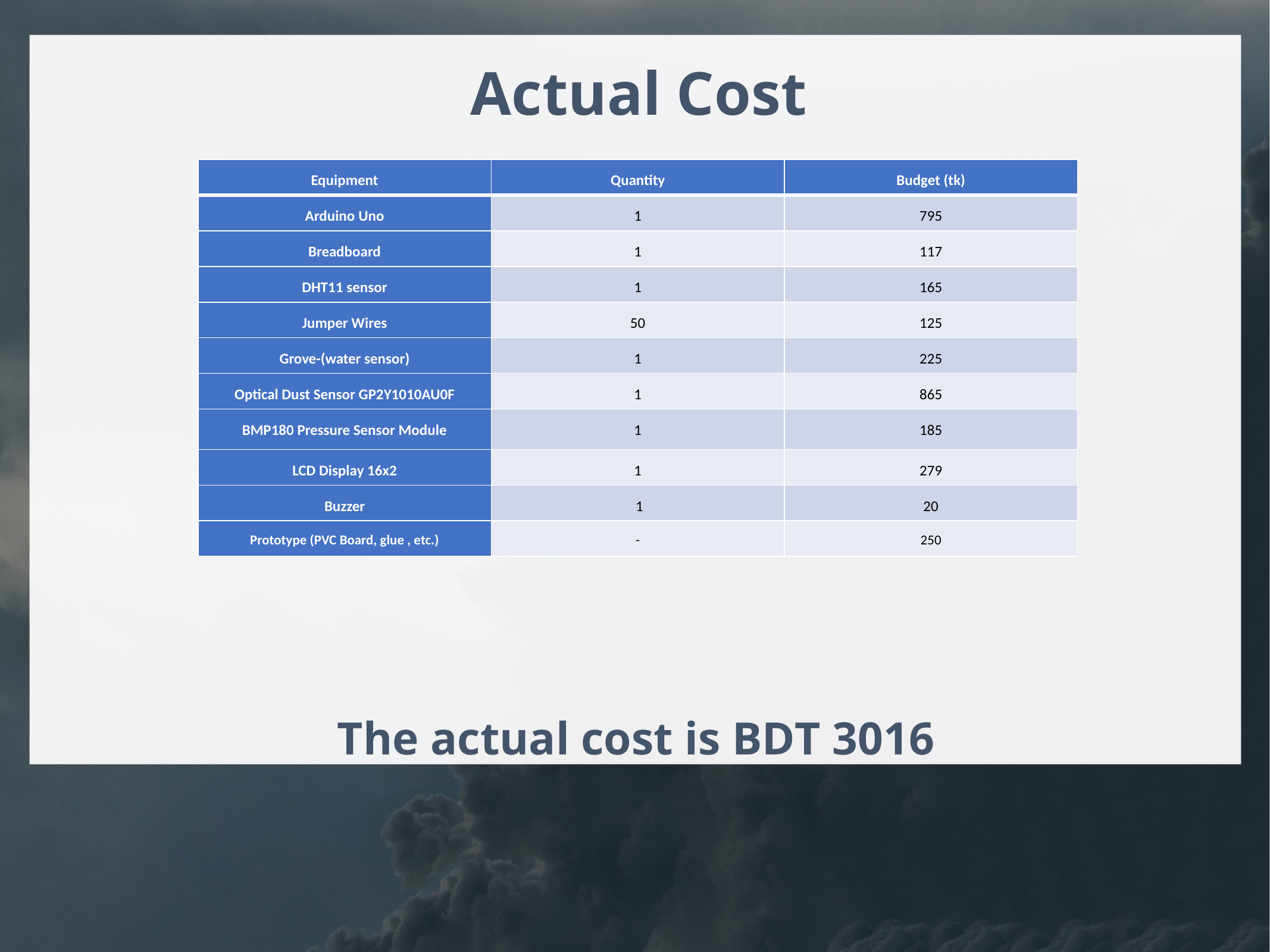

Actual Cost
| Equipment | Quantity | Budget (tk) |
| --- | --- | --- |
| Arduino Uno | 1 | 795 |
| Breadboard | 1 | 117 |
| DHT11 sensor | 1 | 165 |
| Jumper Wires | 50 | 125 |
| Grove-(water sensor) | 1 | 225 |
| Optical Dust Sensor GP2Y1010AU0F | 1 | 865 |
| BMP180 Pressure Sensor Module | 1 | 185 |
| LCD Display 16x2 | 1 | 279 |
| Buzzer | 1 | 20 |
| Prototype (PVC Board, glue , etc.) | - | 250 |
The actual cost is BDT 3016